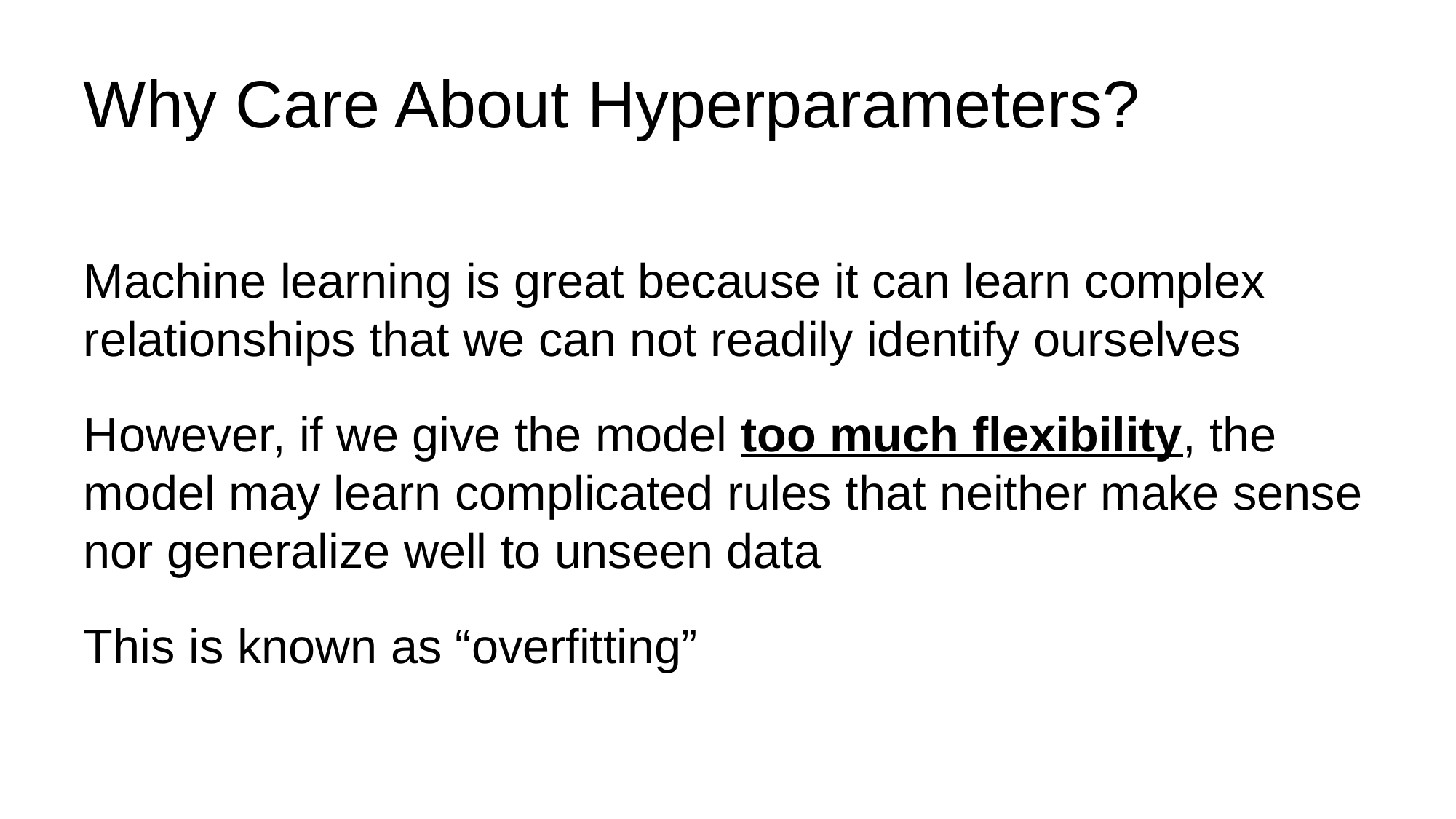

# Why Care About Hyperparameters?
Machine learning is great because it can learn complex relationships that we can not readily identify ourselves
However, if we give the model too much flexibility, the model may learn complicated rules that neither make sense nor generalize well to unseen data
This is known as “overfitting”